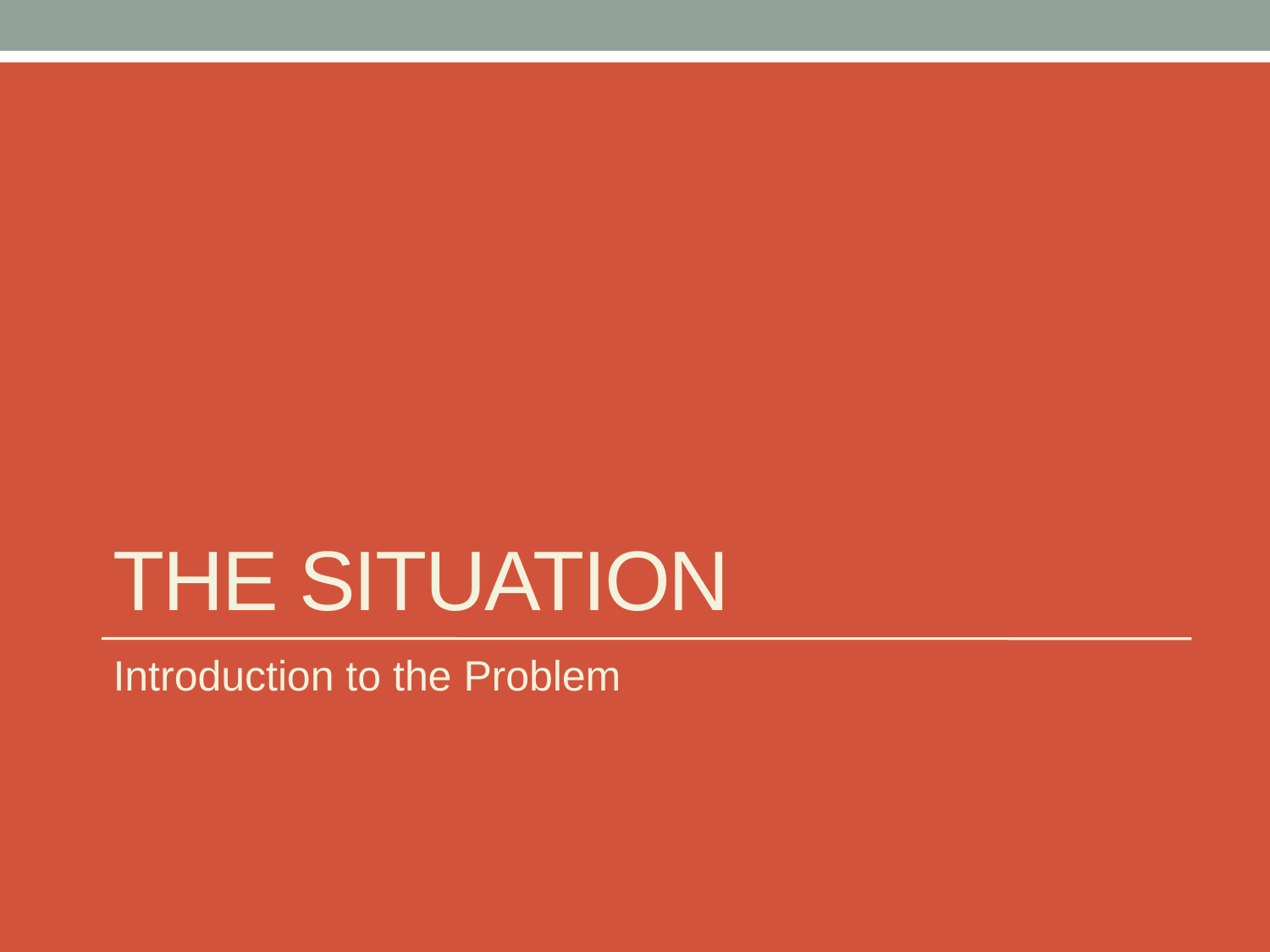

# The Situation
Introduction to the Problem